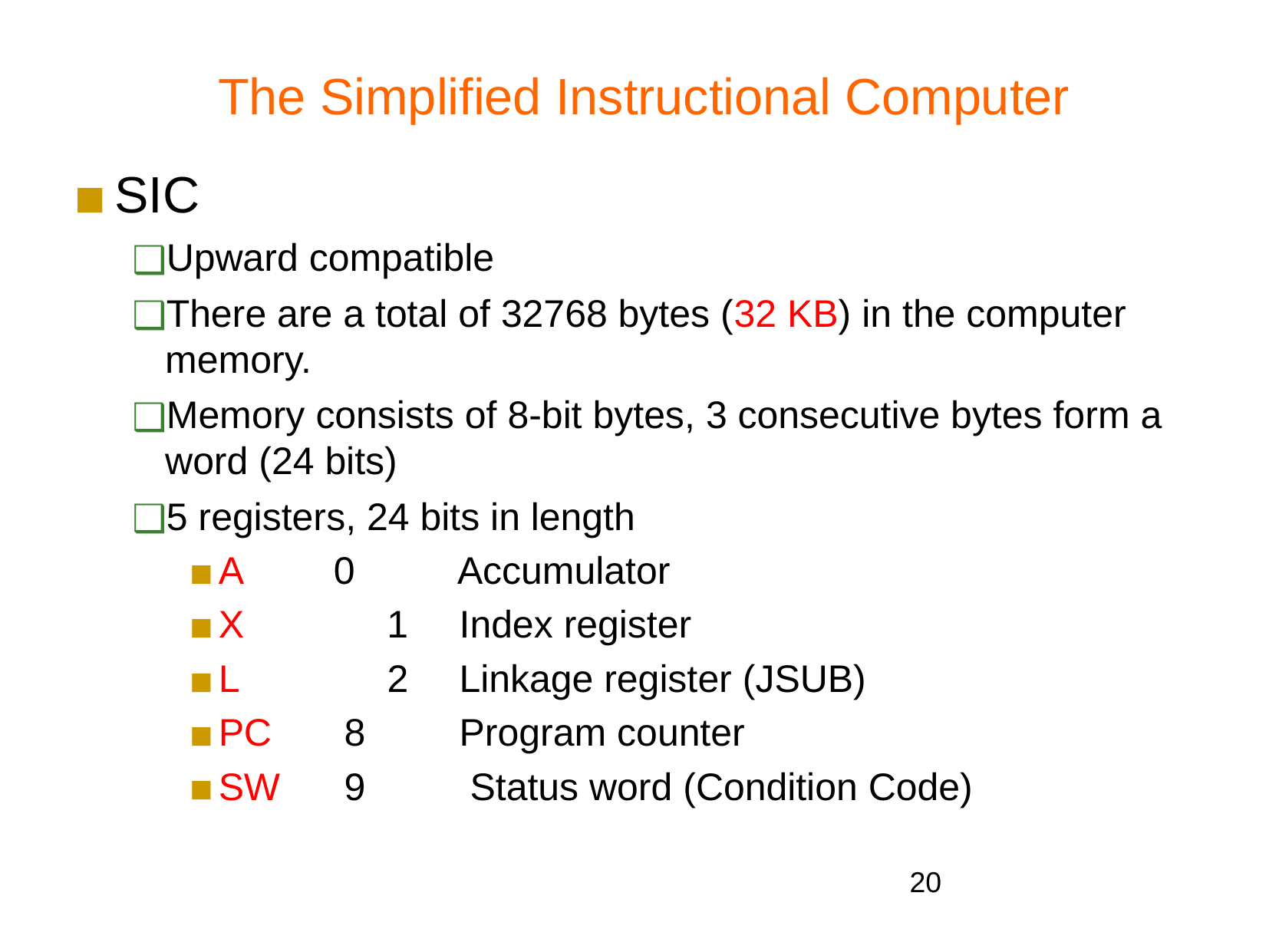

The Simplified Instructional Computer
SIC
Upward compatible
There are a total of 32768 bytes (32 KB) in the computer memory.
Memory consists of 8-bit bytes, 3 consecutive bytes form a word (24 bits)
5 registers, 24 bits in length
A 	0	 Accumulator
X	     1	 Index register
L	     2	 Linkage register (JSUB)
PC	 8	 Program counter
SW	 9	  Status word (Condition Code)

20